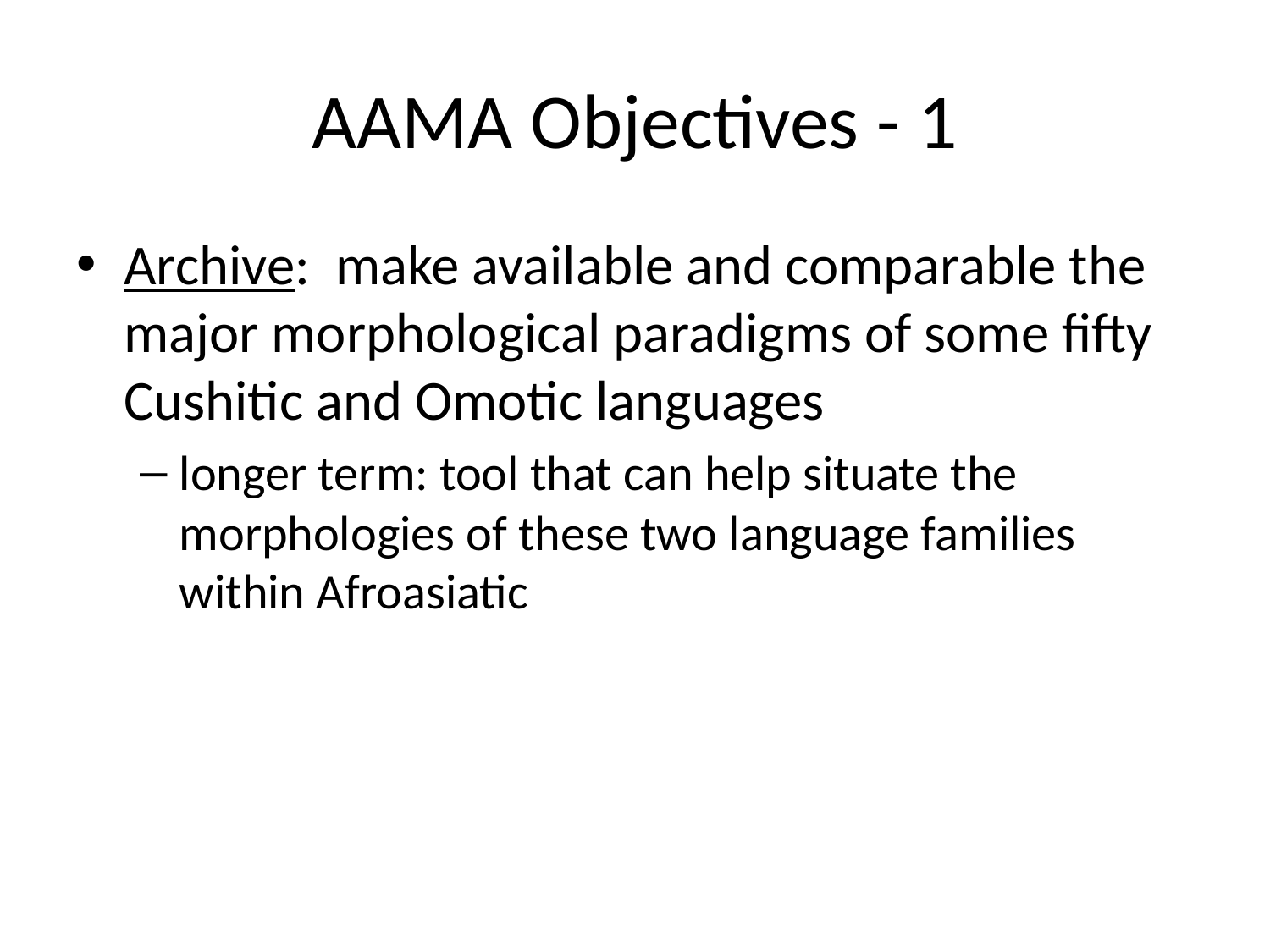

# AAMA Objectives - 1
Archive:  make available and comparable the major morphological paradigms of some fifty Cushitic and Omotic languages
longer term: tool that can help situate the morphologies of these two language families within Afroasiatic